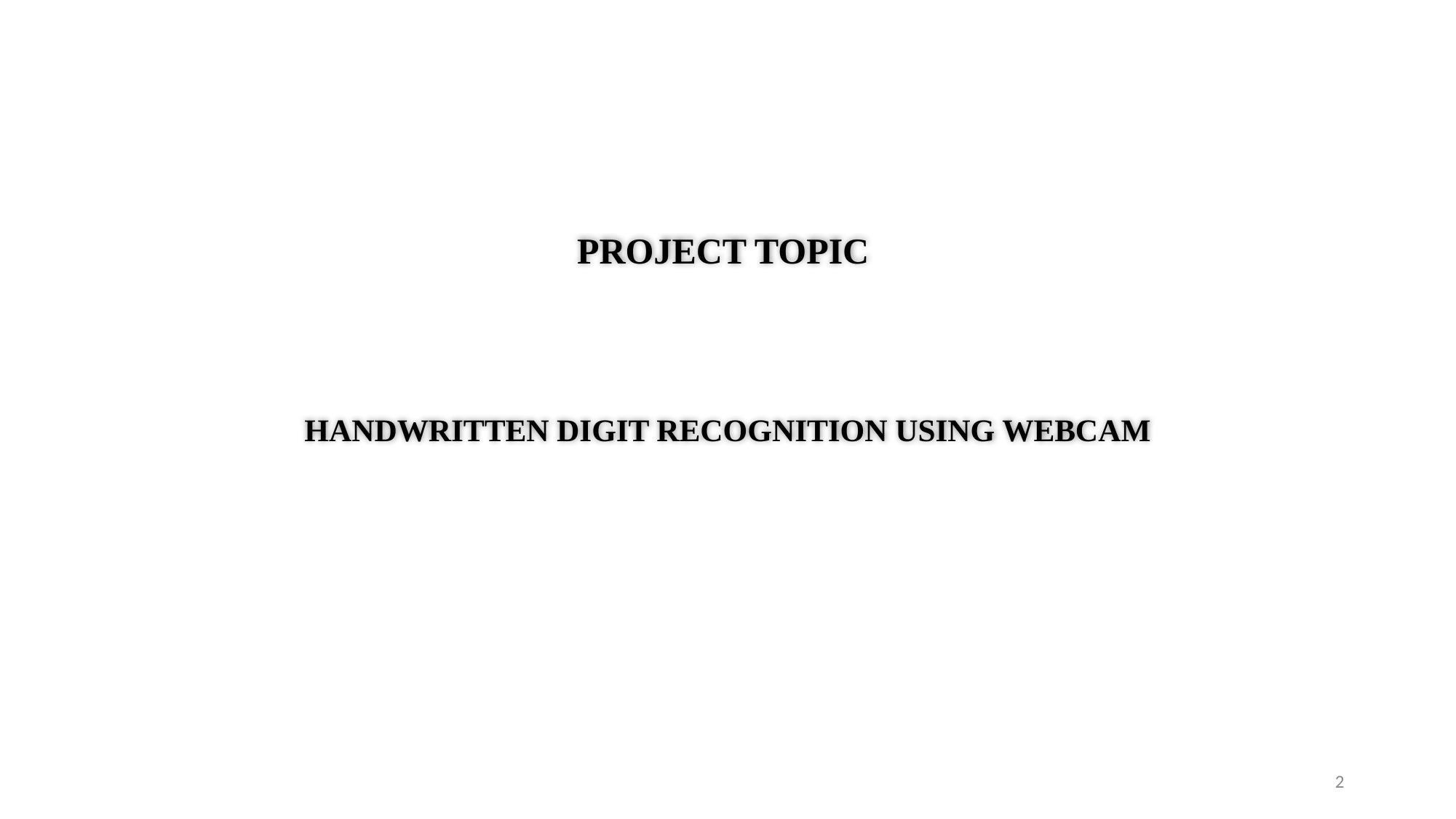

PROJECT TOPIC

HANDWRITTEN DIGIT RECOGNITION USING WEBCAM

2